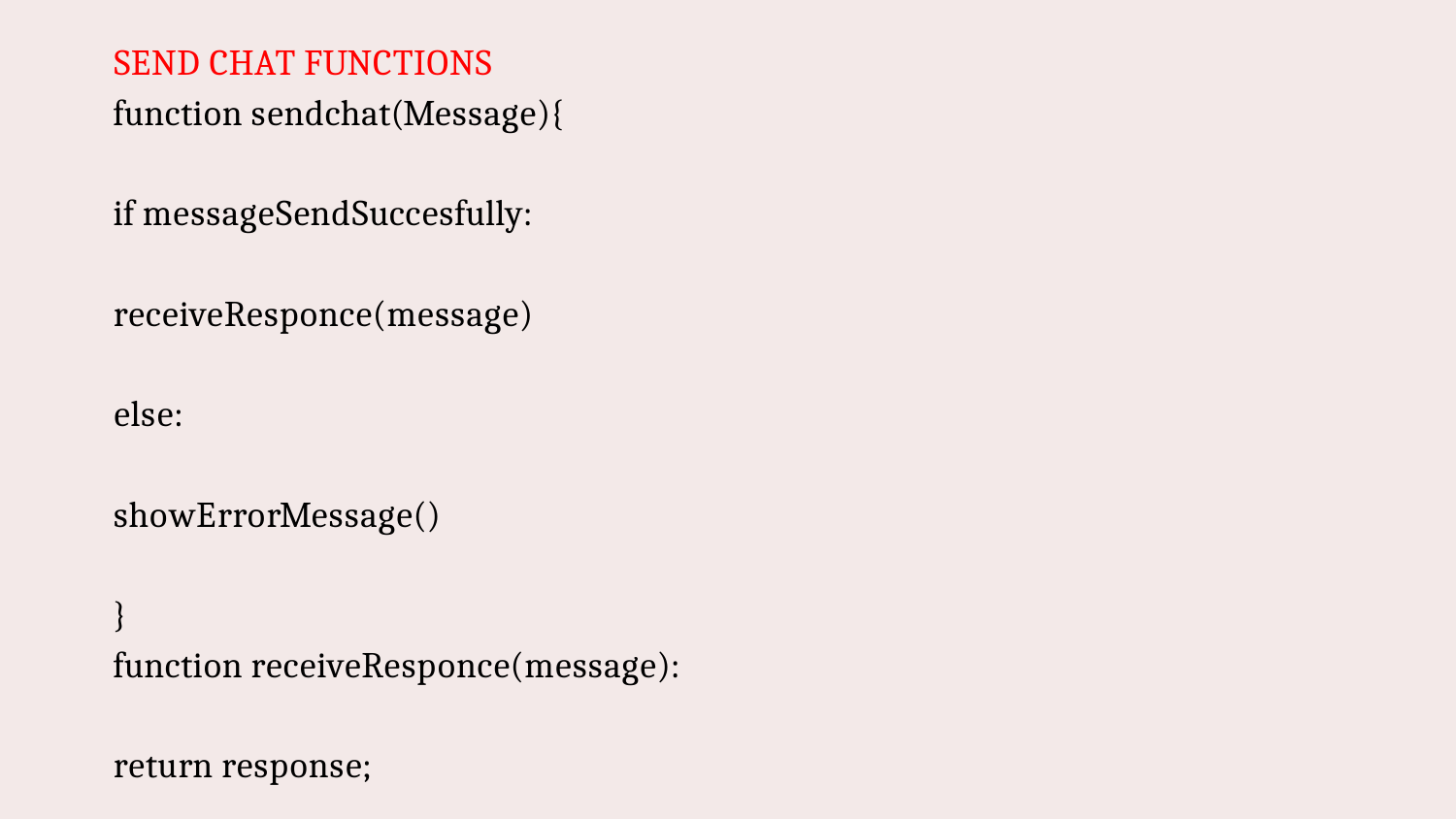

SEND CHAT FUNCTIONS
function sendchat(Message){

if messageSendSuccesfully:

receiveResponce(message)

else:

showErrorMessage()

}
function receiveResponce(message):

return response;